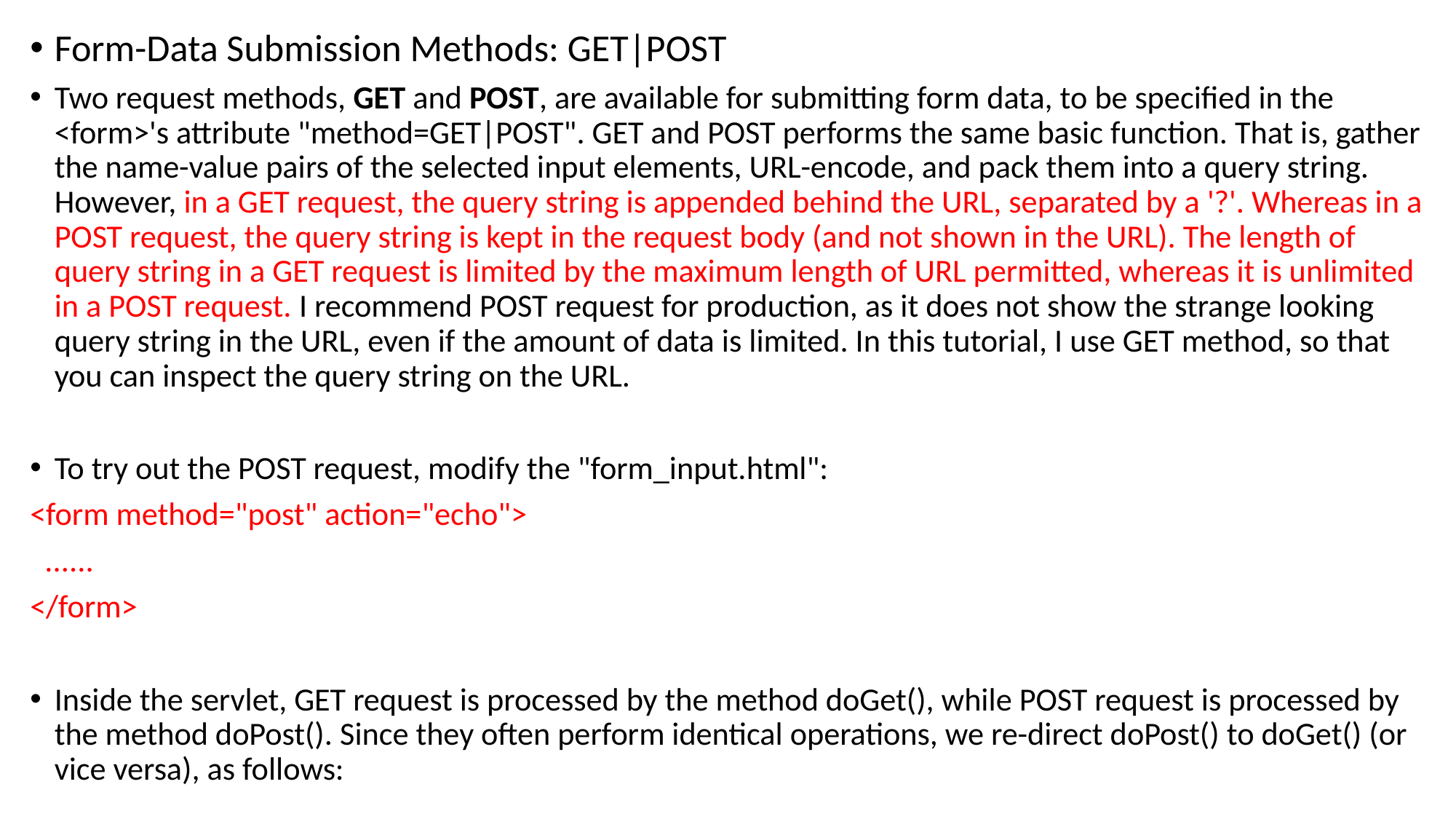

Form-Data Submission Methods: GET|POST
Two request methods, GET and POST, are available for submitting form data, to be specified in the <form>'s attribute "method=GET|POST". GET and POST performs the same basic function. That is, gather the name-value pairs of the selected input elements, URL-encode, and pack them into a query string. However, in a GET request, the query string is appended behind the URL, separated by a '?'. Whereas in a POST request, the query string is kept in the request body (and not shown in the URL). The length of query string in a GET request is limited by the maximum length of URL permitted, whereas it is unlimited in a POST request. I recommend POST request for production, as it does not show the strange looking query string in the URL, even if the amount of data is limited. In this tutorial, I use GET method, so that you can inspect the query string on the URL.

To try out the POST request, modify the "form_input.html":
<form method="post" action="echo">
  ......
</form>

Inside the servlet, GET request is processed by the method doGet(), while POST request is processed by the method doPost(). Since they often perform identical operations, we re-direct doPost() to doGet() (or vice versa), as follows: